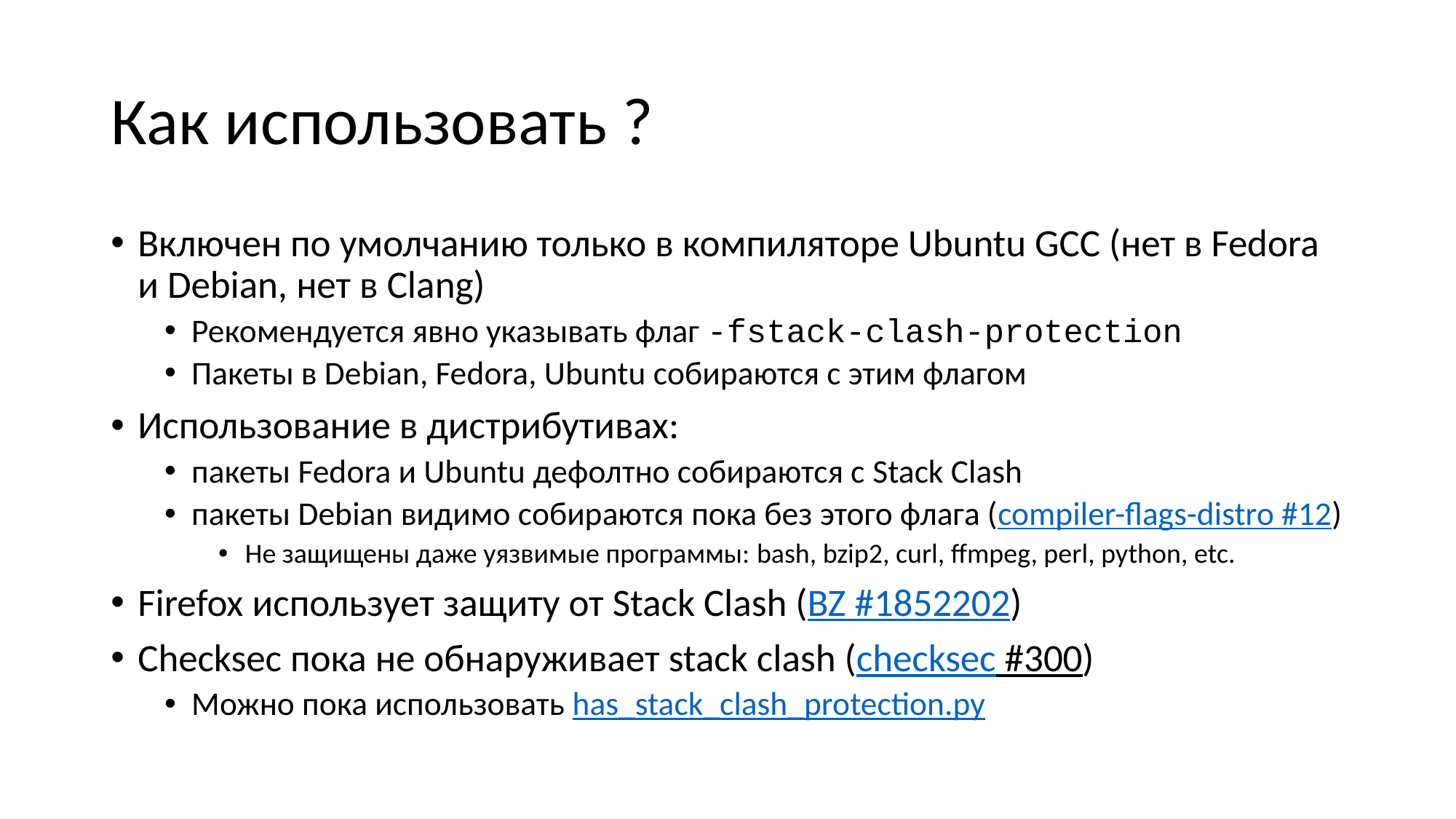

# Как использовать ?
Включен по умолчанию только в компиляторе Ubuntu GCC (нет в Fedora и Debian, нет в Clang)
Рекомендуется явно указывать флаг -fstack-clash-protection
Пакеты в Debian, Fedora, Ubuntu собираются с этим флагом
Использование в дистрибутивах:
пакеты Fedora и Ubuntu дефолтно собираются с Stack Clash
пакеты Debian видимо собираются пока без этого флага (compiler-flags-distro #12)
Не защищены даже уязвимые программы: bash, bzip2, curl, ffmpeg, perl, python, etc.
Firefox использует защиту от Stack Clash (BZ #1852202)
Checksec пока не обнаруживает stack clash (checksec #300)
Можно пока использовать has_stack_clash_protection.py